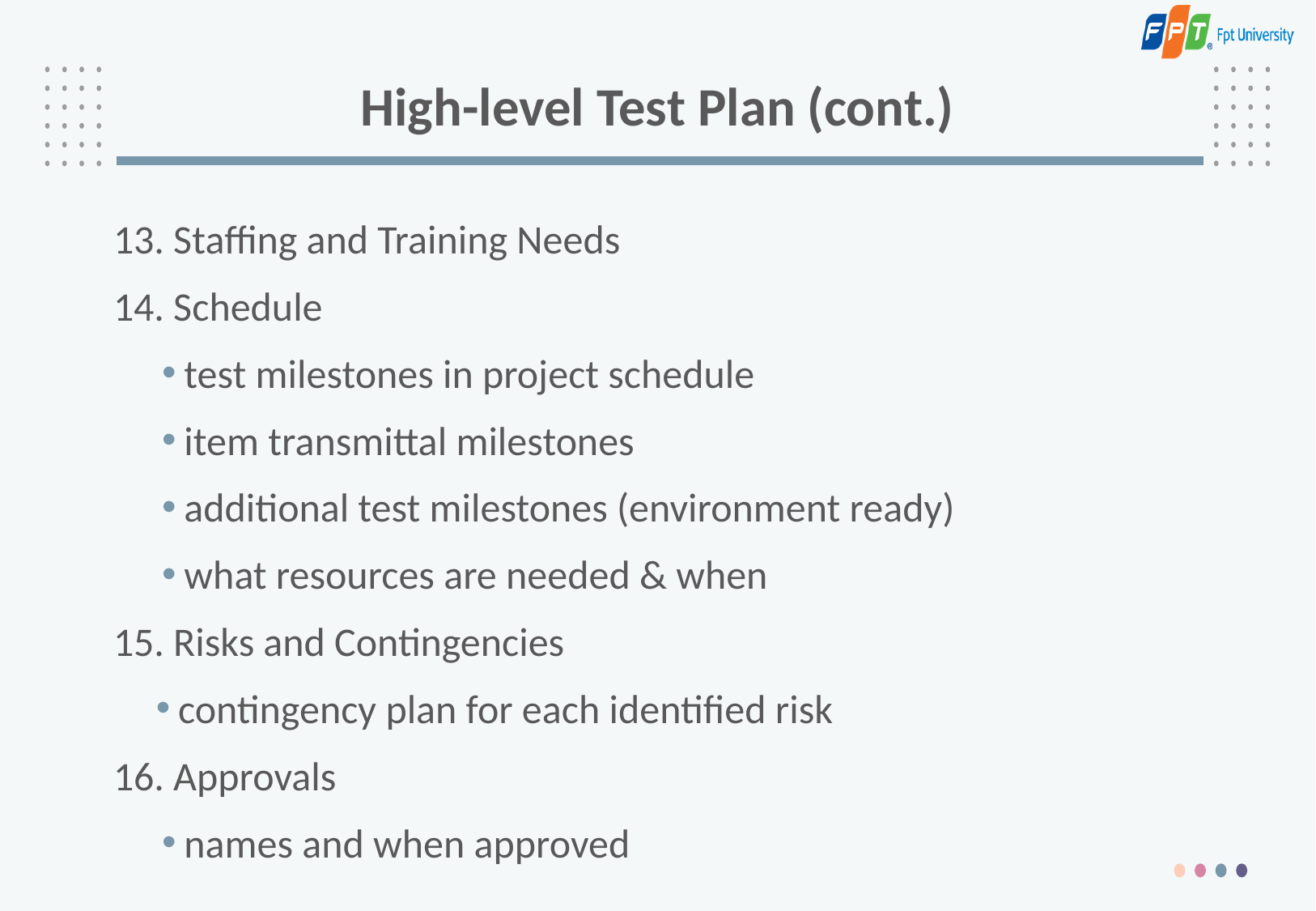

# High-level Test Plan (cont.)
13. Staffing and Training Needs
14. Schedule
test milestones in project schedule
item transmittal milestones
additional test milestones (environment ready)
what resources are needed & when
15. Risks and Contingencies
contingency plan for each identified risk
16. Approvals
names and when approved